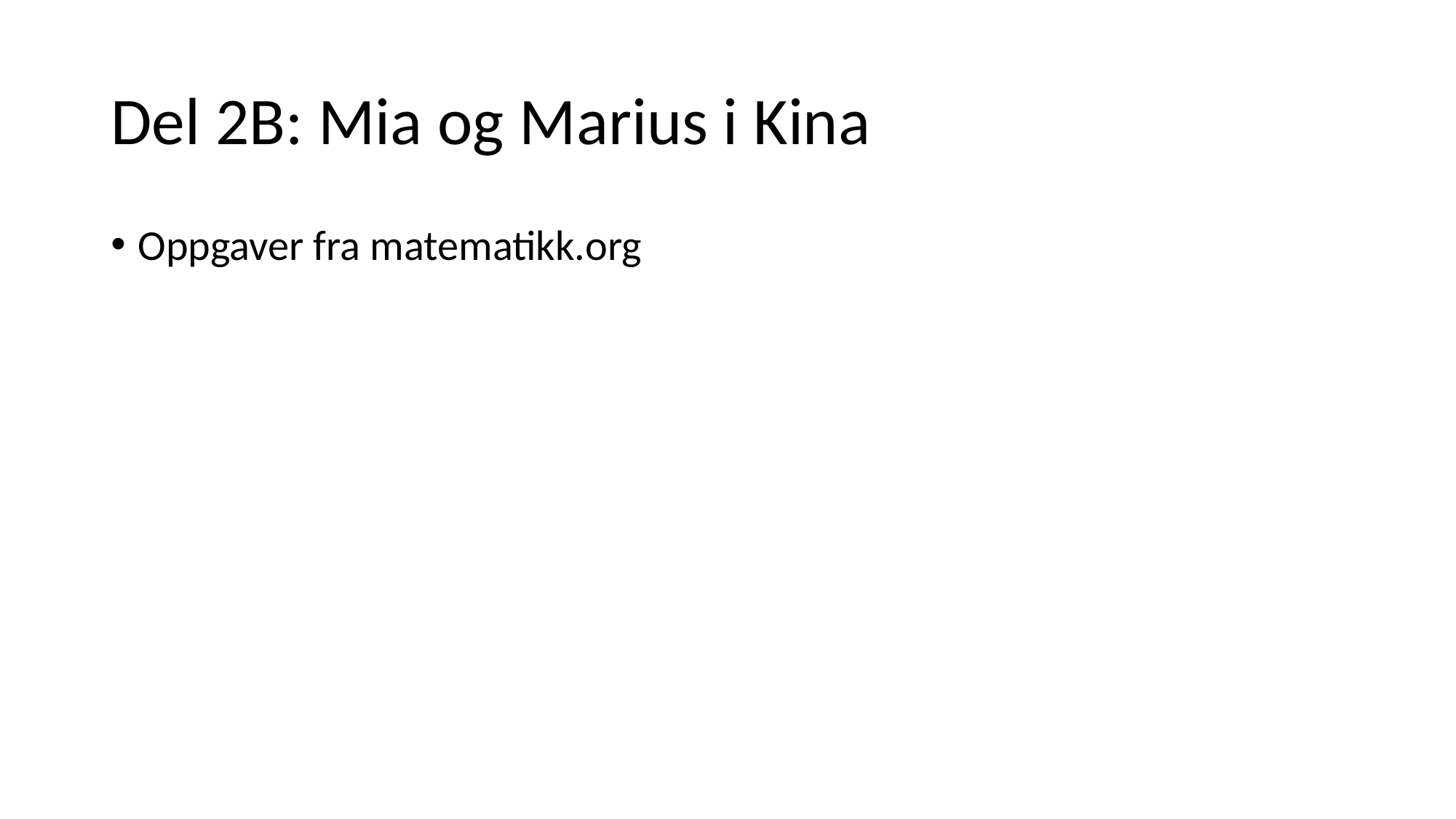

# Del 2B: Mia og Marius i Kina
Oppgaver fra matematikk.org